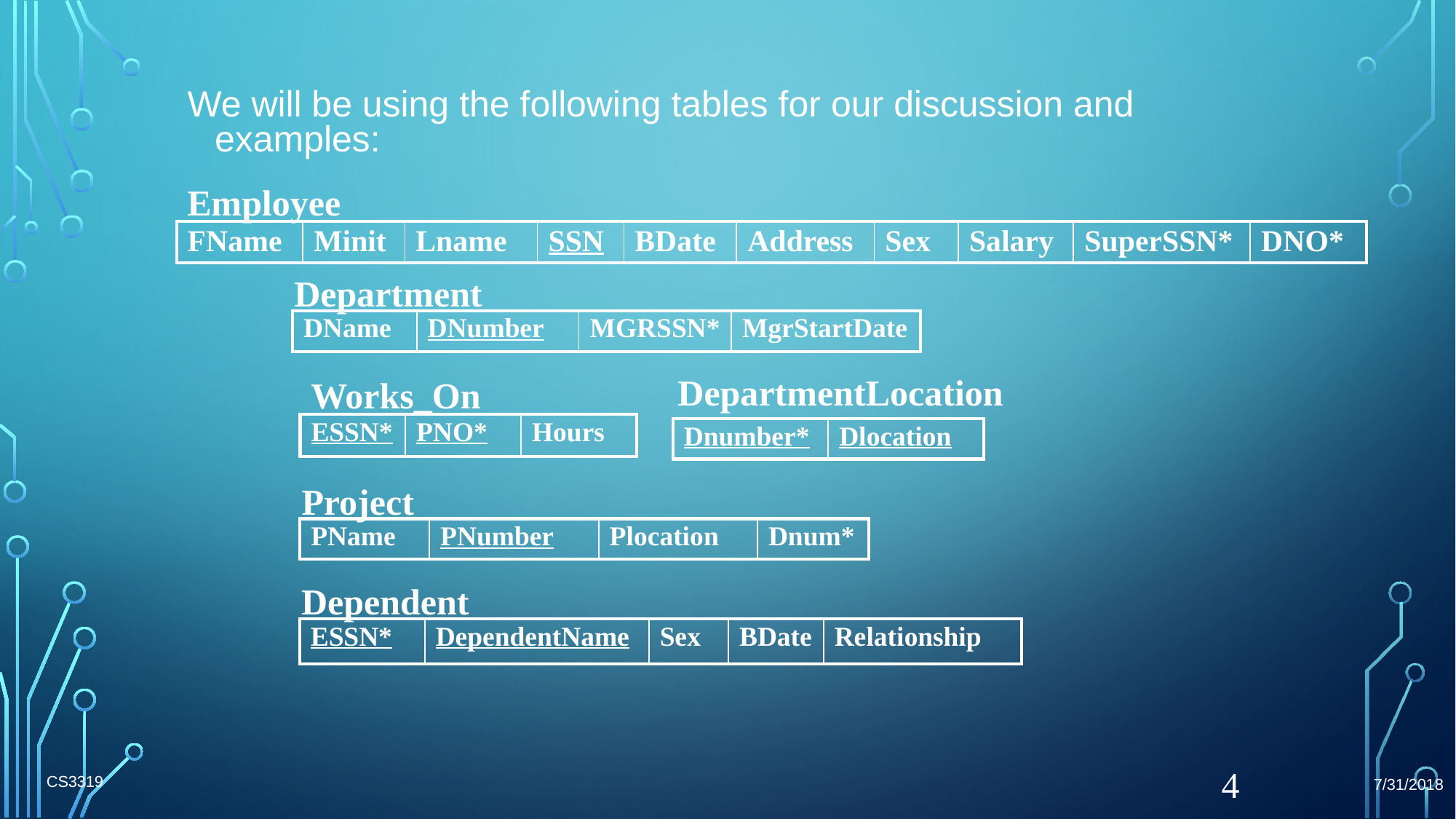

We will be using the following tables for our discussion and examples:
Employee
| FName | Minit | Lname | SSN | BDate | Address | Sex | Salary | SuperSSN\* | DNO\* |
| --- | --- | --- | --- | --- | --- | --- | --- | --- | --- |
Department
| DName | DNumber | MGRSSN\* | MgrStartDate |
| --- | --- | --- | --- |
DepartmentLocation
Works_On
| ESSN\* | PNO\* | Hours |
| --- | --- | --- |
| Dnumber\* | Dlocation |
| --- | --- |
Project
| PName | PNumber | Plocation | Dnum\* |
| --- | --- | --- | --- |
Dependent
| ESSN\* | DependentName | Sex | BDate | Relationship |
| --- | --- | --- | --- | --- |
CS3319
7/31/2018
4